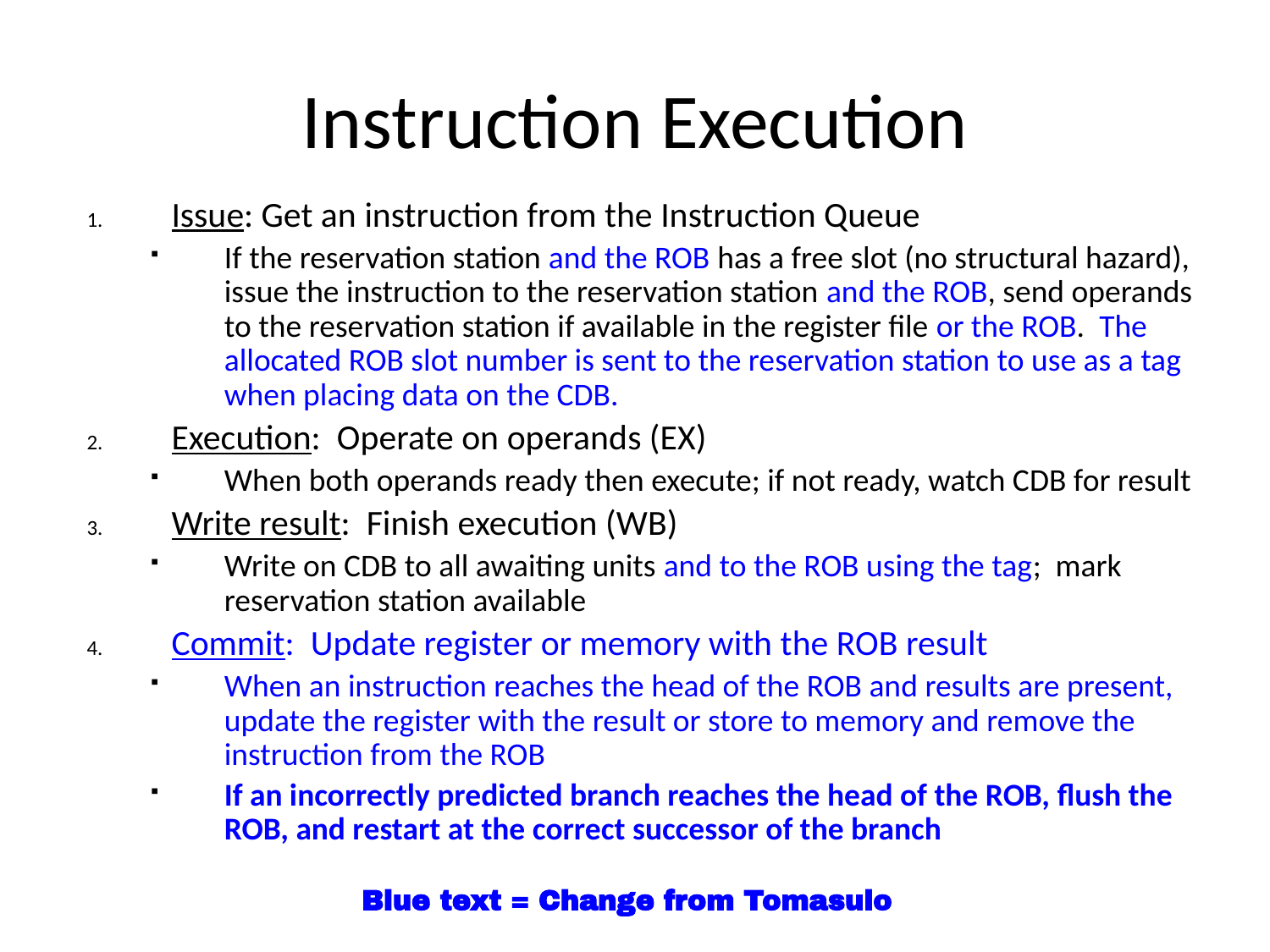

# Instruction Execution
Issue: Get an instruction from the Instruction Queue
If the reservation station and the ROB has a free slot (no structural hazard), issue the instruction to the reservation station and the ROB, send operands to the reservation station if available in the register file or the ROB.  The allocated ROB slot number is sent to the reservation station to use as a tag when placing data on the CDB.
Execution:  Operate on operands (EX)
When both operands ready then execute; if not ready, watch CDB for result
Write result:  Finish execution (WB)
Write on CDB to all awaiting units and to the ROB using the tag;  mark reservation station available
Commit:  Update register or memory with the ROB result
When an instruction reaches the head of the ROB and results are present, update the register with the result or store to memory and remove the instruction from the ROB
If an incorrectly predicted branch reaches the head of the ROB, flush the ROB, and restart at the correct successor of the branch

Blue text = Change from Tomasulo